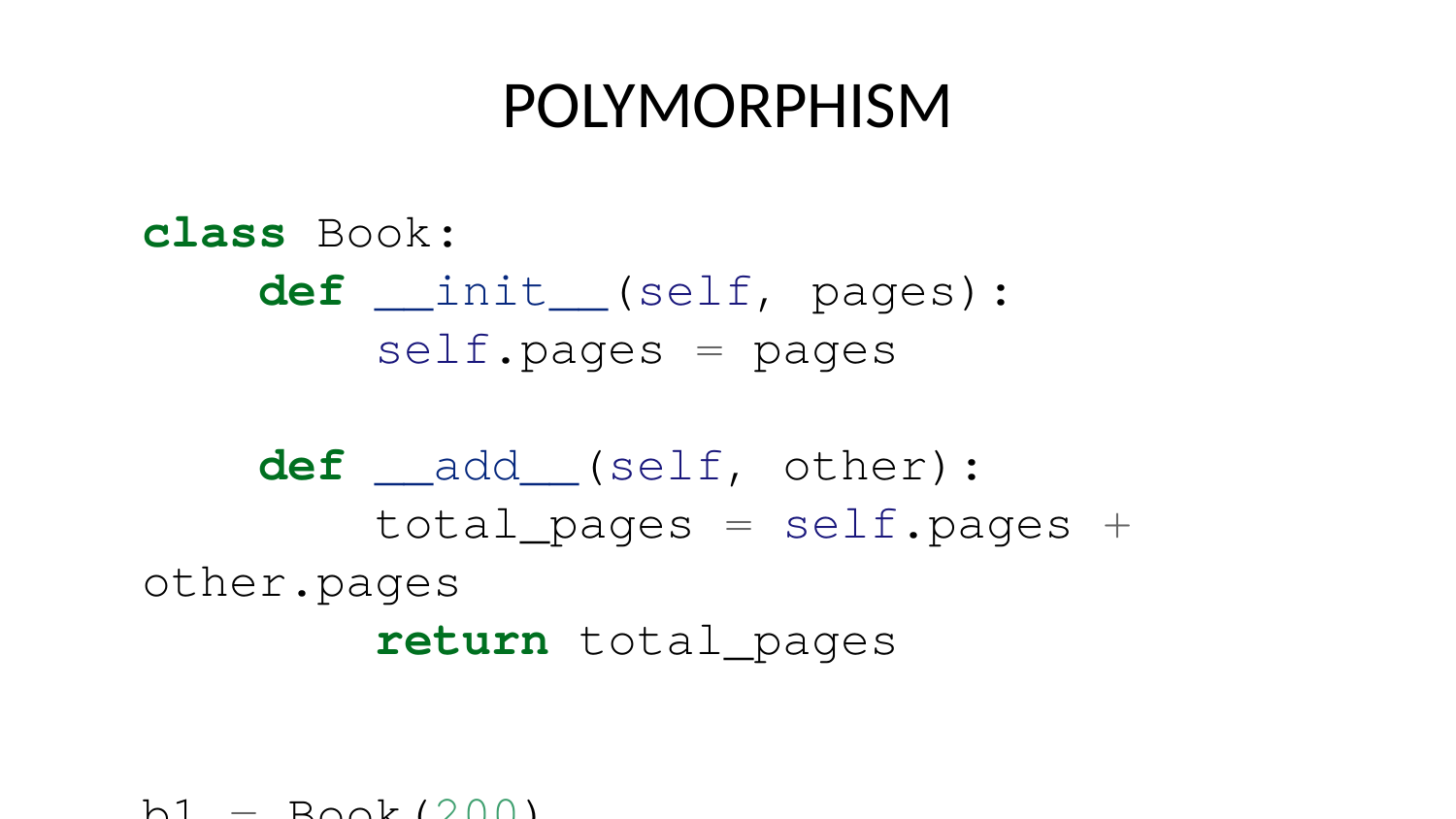

# POLYMORPHISM
class Book:
    def __init__(self, pages):
        self.pages = pages
    def __add__(self, other):
        total_pages = self.pages + other.pages
        return total_pages
b1 = Book(200)
b2 = Book(300)
print(b1 + b2)
500
class Book:
    def __init__(self, pages):
        self.pages = pages
    def __add__(self, other):
        total_pages = self.pages + other.pages
        return total_pages
b1 = Book(200)
b2 = Book(300)
b3 = Book(500)
print(b1 + b2)
print(b1 + b3)
print(b2 + b3)
print(10 + 20)
print("POLY" + "MORPHISM")
500
700
800
30
POLYMORPHISM
—–> add()
——> sub()
——> mul() / ——> div() // ——> floordiv() ** ——> pow() % ——-> mod()+= —–> iadd() -= ——> isub() *= ——> imul() /= ——> idiv() //= ——> ifloordiv() **= ——> ipow() %= ——-> imod()< —–> lt() > —–> gt() <= —–> le() >= —–> ge() == —–> eq() != —–> ne()
class Student:
    def __init__(self, name, marks):
        self.name = name
        self.marks = marks
    def __lt__(self, other):
        result = self.marks < other.marks
        return result
    def __le__(self, other):
        result = self.marks <= other.marks
        return result
s1 = Student("one", 100)
s2 = Student("two", 200)
s3 = Student("three", 50)
print(s1 < s2)
print(s2 < s3)
print(s3 <= s1)
True
False
True
class Employee:
    def __init__(self, name, salary):
        self.name = name
        self.salary = salary
    def __mul__(self,
                other):  ## Here in Employee function we used magic function(mul) because in first print function we used "e"(argument in print function) reference variable first
        result = self.salary * other.days
        return result
class TimeSheet:
    def __init__(self, name, days):
        self.name = name
        self.days = days
    def __mul__(self,
                other):  ## Here in TimeStamp function we used magic function(mul) because in first print function we used "t"(argument in print function) reference variable first
        result = self.days * other.salary
        return result
e = Employee("one", 1000)
t = TimeSheet("two", 25)
print("This month salary", e * t)
print("This month salary", t * e)
This month salary 25000
This month salary 25000
class Student:
    def __init__(self, name, marks):
        self.name = name
        self.marks = marks
    def __str__(self):
        return self.name
        #return self.marks # Error int type
s1 = Student("one", 90)
s2 = Student("two", 95)
print(s1)
print(s2)
one
two
class Student:
    def __init__(self, name, marks):
        self.name = name
        self.marks = marks
    def __str__(self):
        return "Student with Name:{},Marks:{}".format(self.name, self.marks)
s1 = Student("one", 90)
s2 = Student("two", 95)
print(s1)
print(s2)
Student with Name:one,Marks:90
Student with Name:two,Marks:95
class Student:
    def __init__(self, name, marks):
        self.name = name
        self.marks = marks
    def __str__(self):
        return str(self.marks)
s1 = Student("one", 90)
s2 = Student("two", 95)
print(s1)
print(s2)
90
95